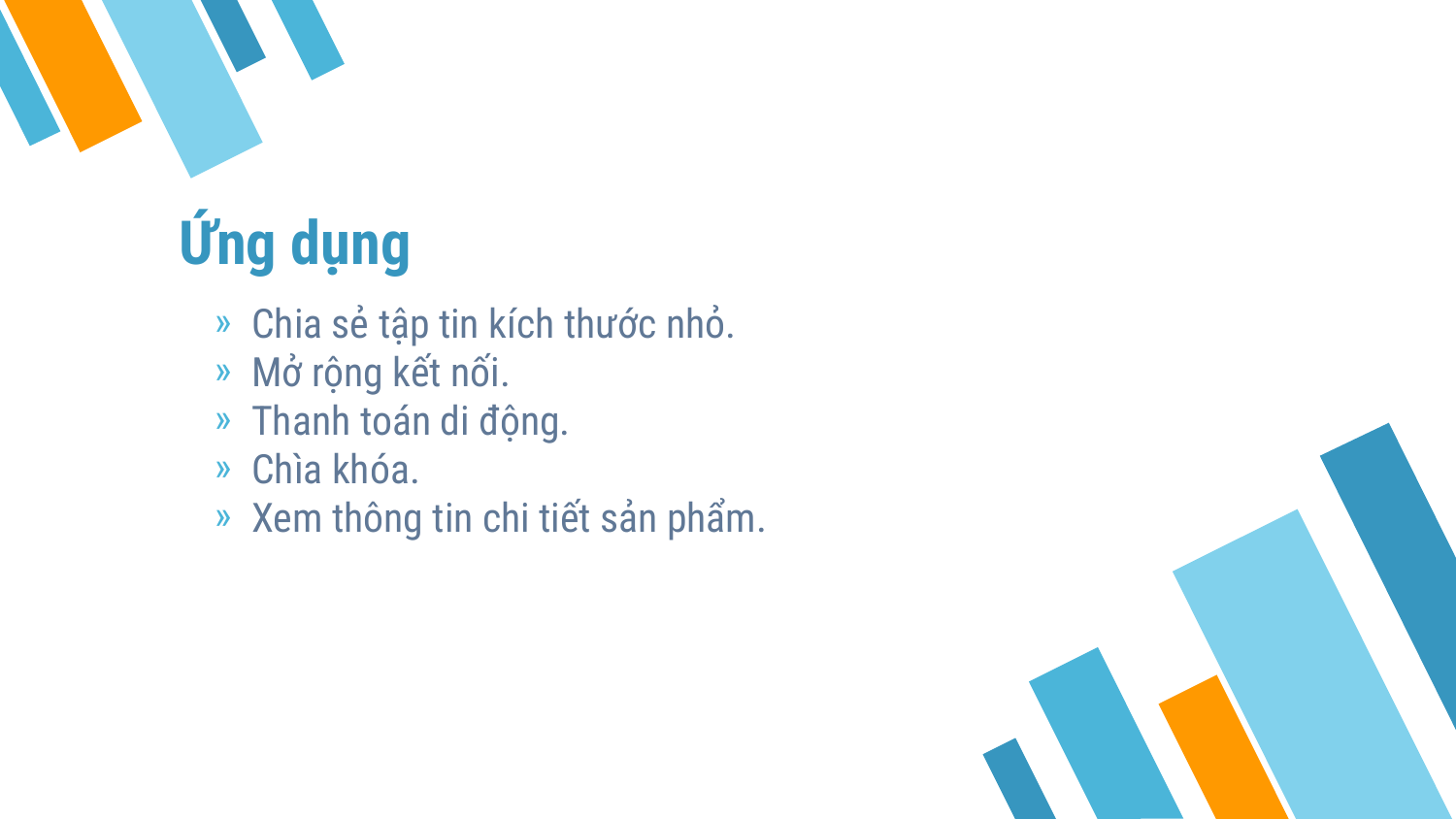

# Ứng dụng
Chia sẻ tập tin kích thước nhỏ.
Mở rộng kết nối.
Thanh toán di động.
Chìa khóa.
Xem thông tin chi tiết sản phẩm.